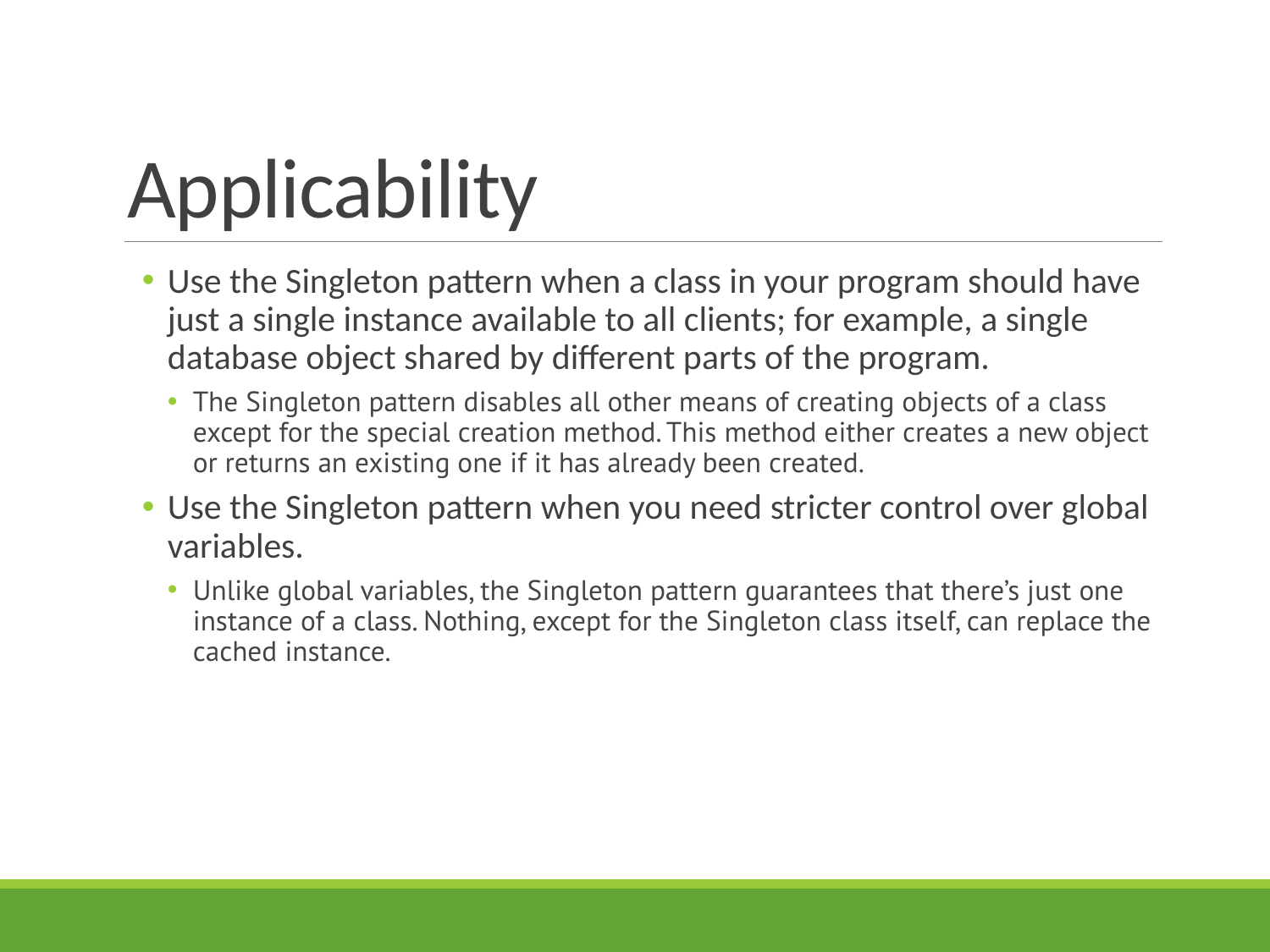

# Applicability
Use the Singleton pattern when a class in your program should have just a single instance available to all clients; for example, a single database object shared by different parts of the program.
The Singleton pattern disables all other means of creating objects of a class except for the special creation method. This method either creates a new object or returns an existing one if it has already been created.
Use the Singleton pattern when you need stricter control over global variables.
Unlike global variables, the Singleton pattern guarantees that there’s just one instance of a class. Nothing, except for the Singleton class itself, can replace the cached instance.